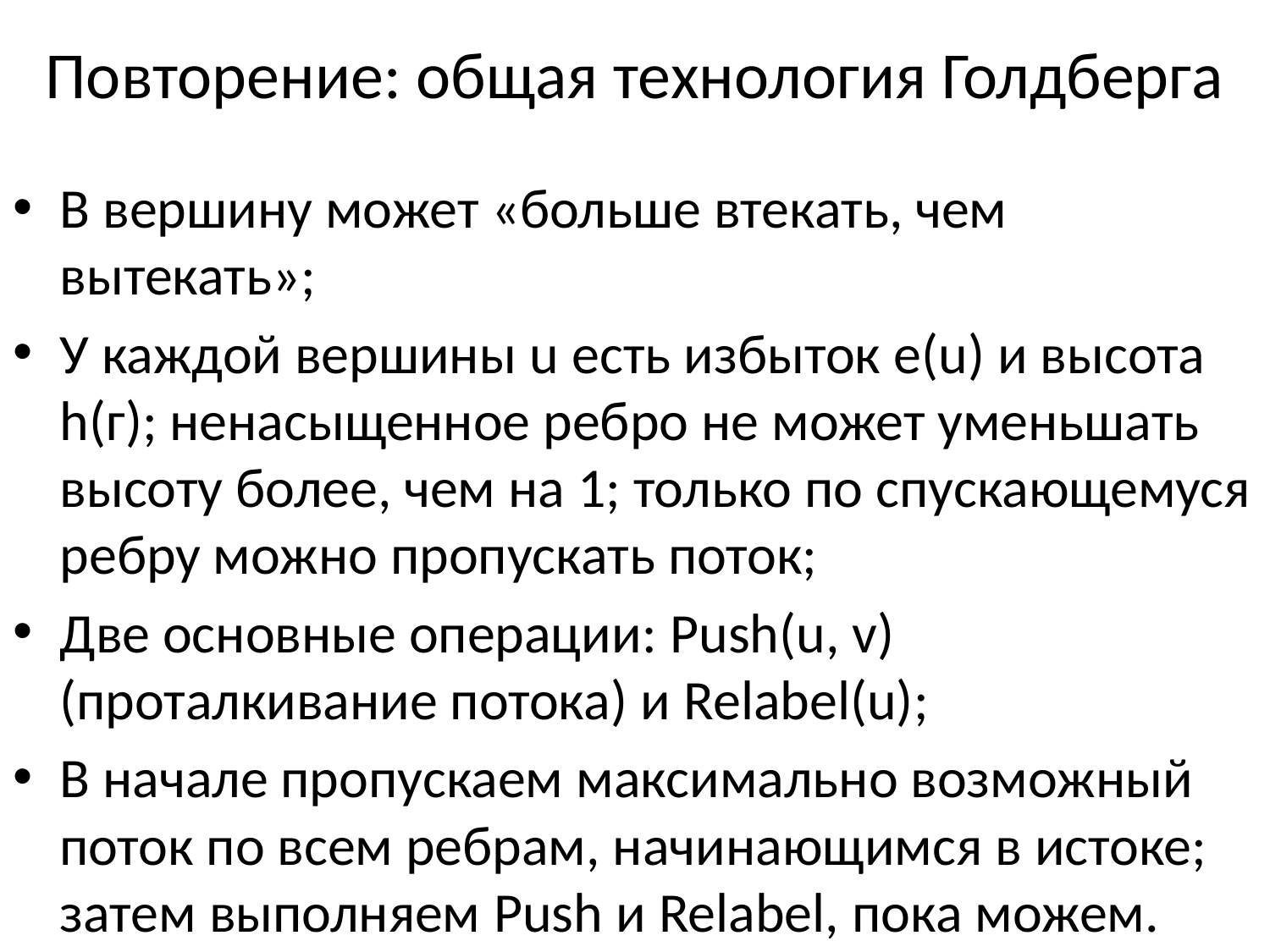

# Повторение: общая технология Голдберга
В вершину может «больше втекать, чем вытекать»;
У каждой вершины u есть избыток e(u) и высота h(г); ненасыщенное ребро не может уменьшать высоту более, чем на 1; только по спускающемуся ребру можно пропускать поток;
Две основные операции: Push(u, v) (проталкивание потока) и Relabel(u);
В начале пропускаем максимально возможный поток по всем ребрам, начинающимся в истоке; затем выполняем Push и Relabel, пока можем.